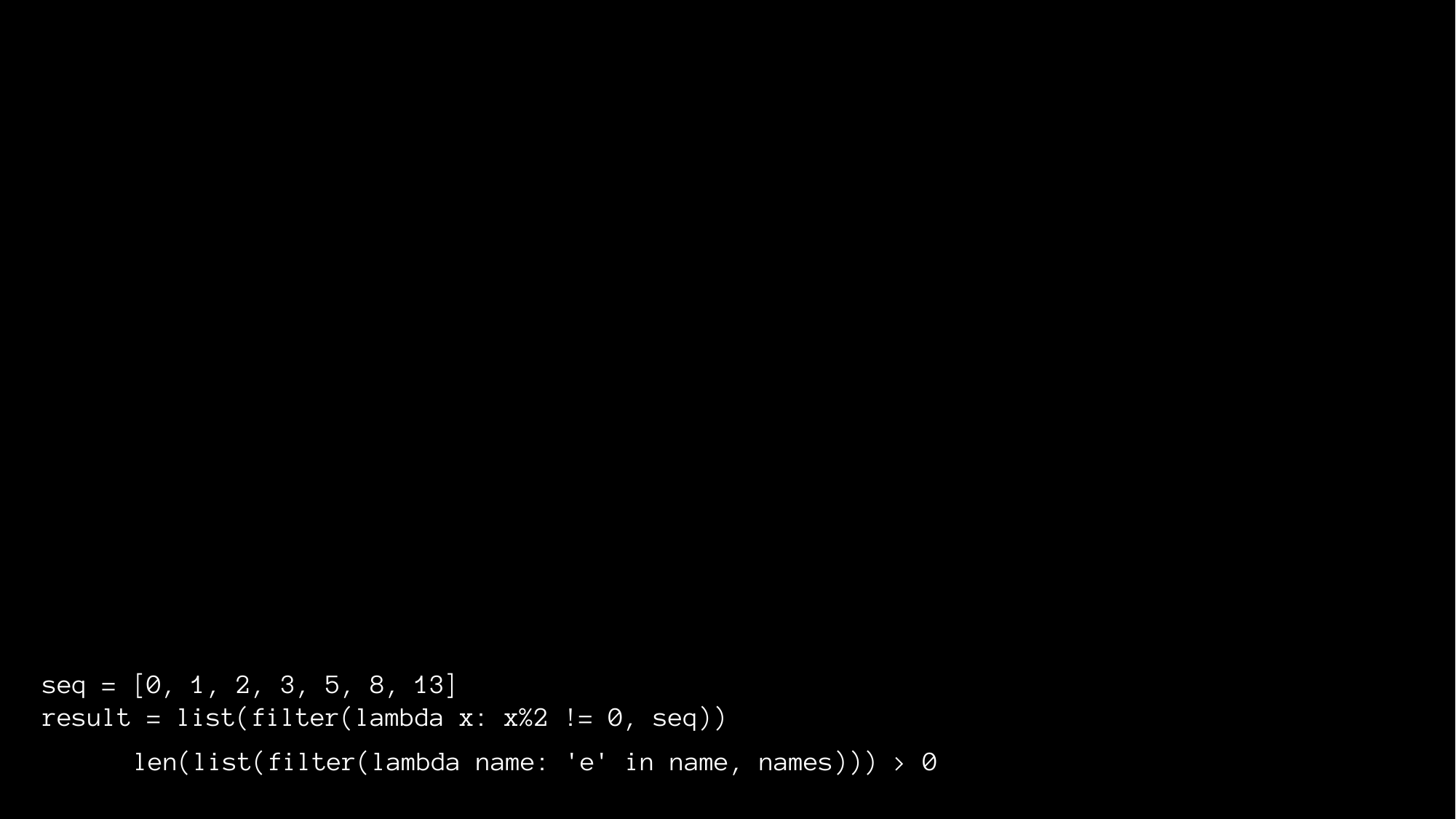

#

seq = [0, 1, 2, 3, 5, 8, 13]
result = list(filter(lambda x: x%2 != 0, seq))
len(list(filter(lambda name: 'e' in name, names))) > 0